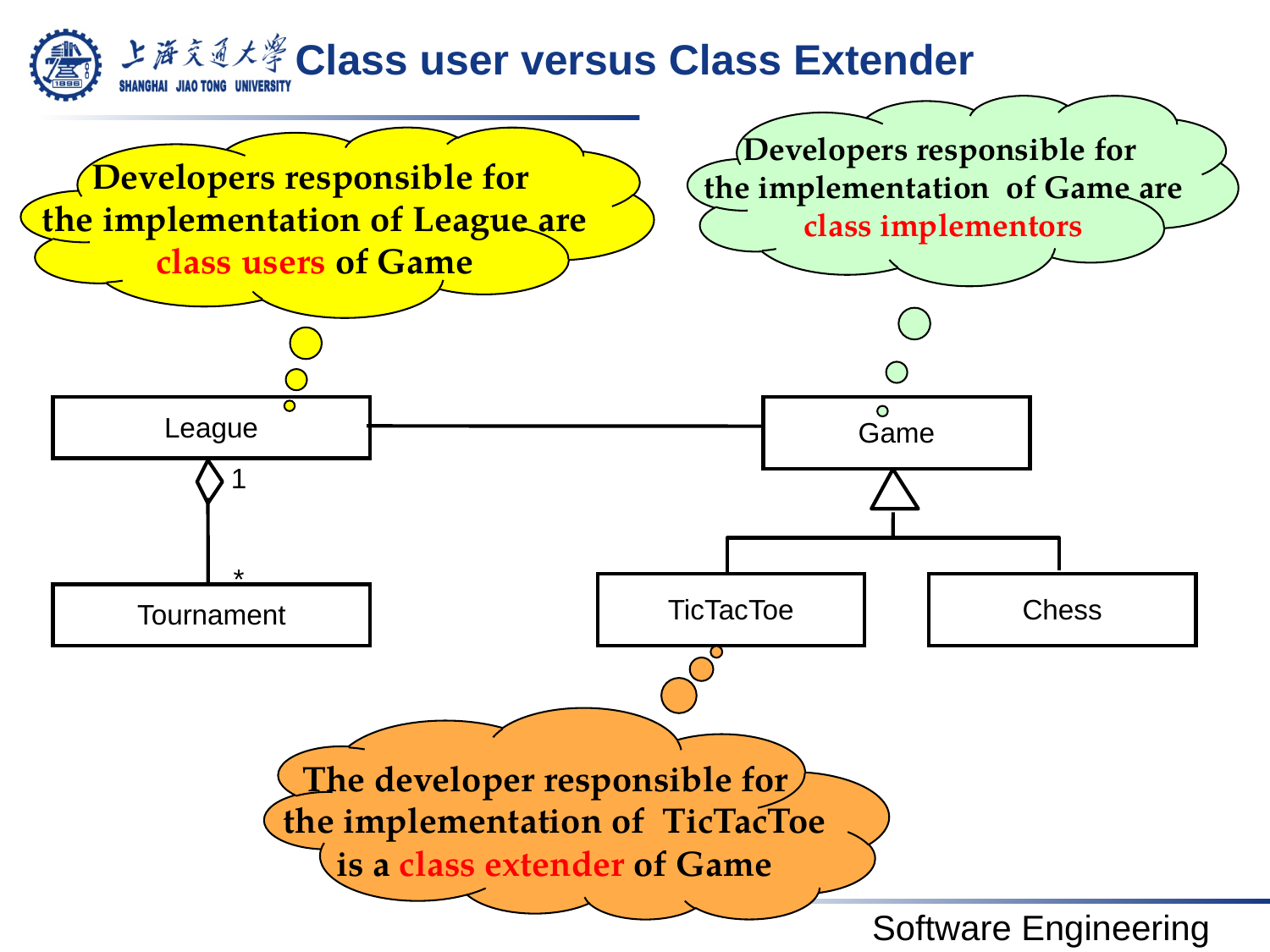

# Class user versus Class Extender
Developers responsible for
the implementation  of Game are
class implementors
Developers responsible for
the implementation of League are
class users of Game

League

Game

1

*

TicTacToe

Chess

Tournament
The developer responsible for
the implementation of  TicTacToe
is a class extender of Game